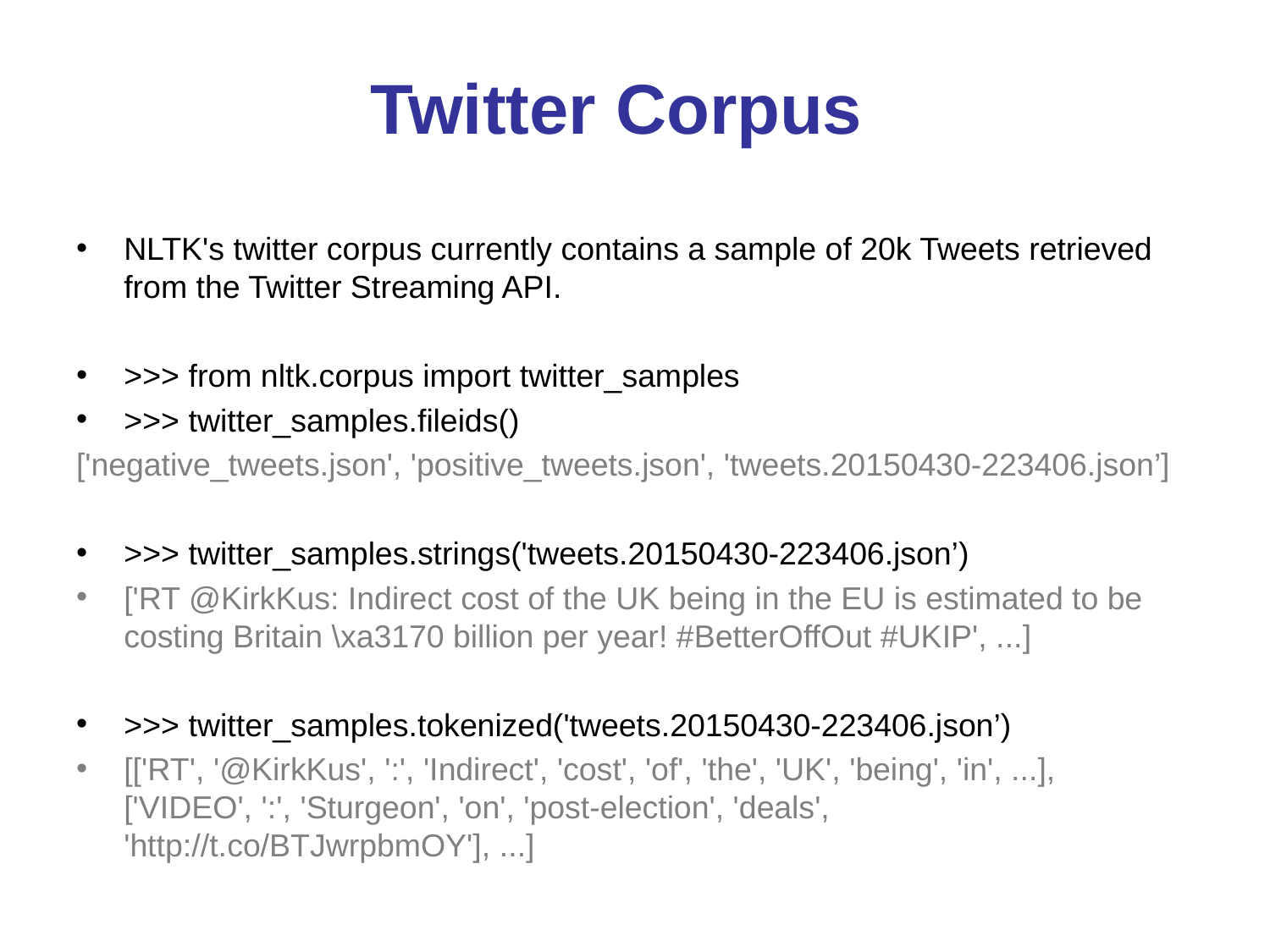

Twitter Corpus

NLTK's twitter corpus currently contains a sample of 20k Tweets retrieved from the Twitter Streaming API.

>>> from nltk.corpus import twitter_samples
>>> twitter_samples.fileids()
['negative_tweets.json', 'positive_tweets.json', 'tweets.20150430-223406.json’]

>>> twitter_samples.strings('tweets.20150430-223406.json’)
['RT @KirkKus: Indirect cost of the UK being in the EU is estimated to be costing Britain \xa3170 billion per year! #BetterOffOut #UKIP', ...]

>>> twitter_samples.tokenized('tweets.20150430-223406.json’)
[['RT', '@KirkKus', ':', 'Indirect', 'cost', 'of', 'the', 'UK', 'being', 'in', ...], ['VIDEO', ':', 'Sturgeon', 'on', 'post-election', 'deals', 'http://t.co/BTJwrpbmOY'], ...]